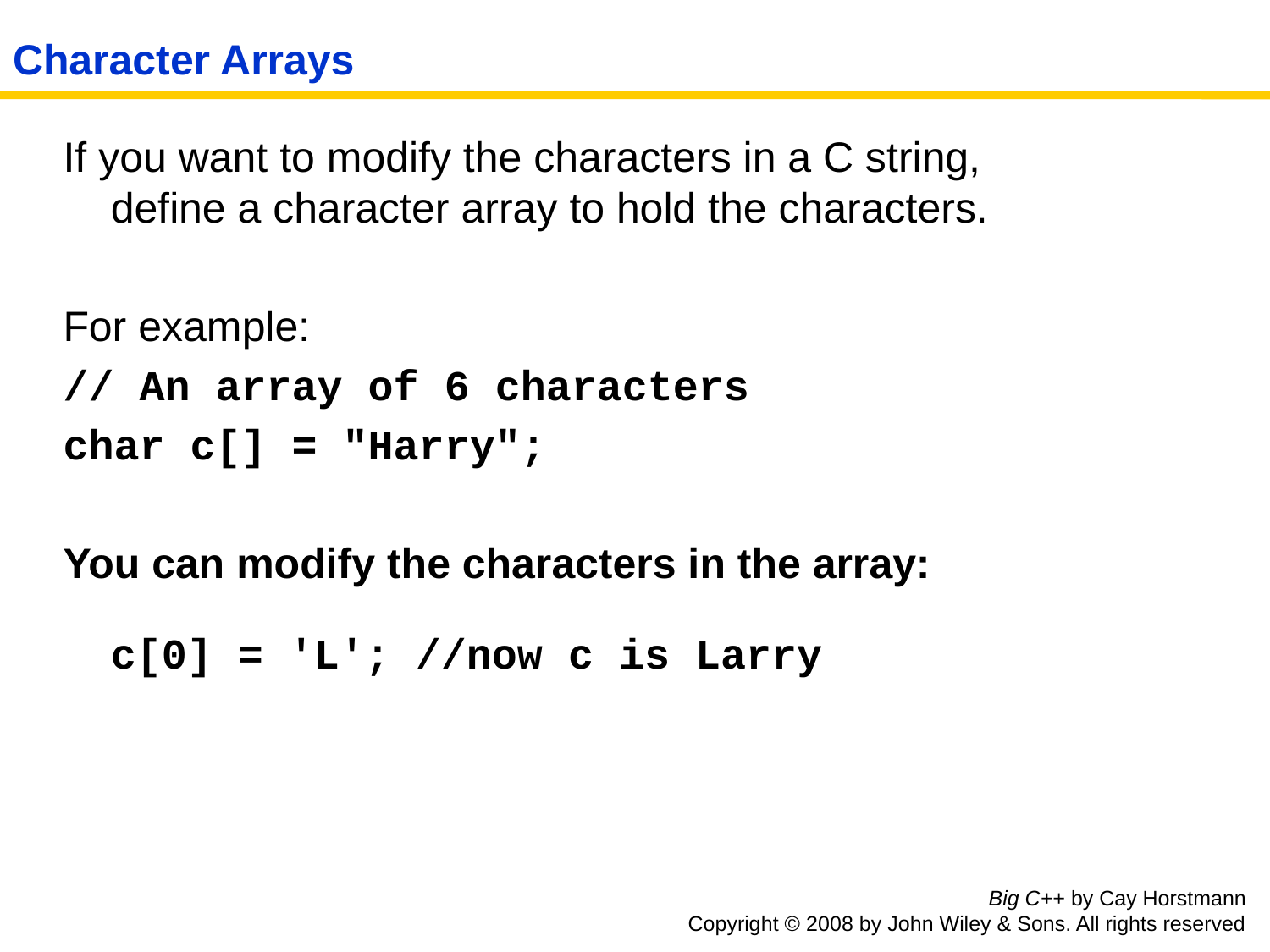

# Character Arrays
If you want to modify the characters in a C string,
define a character array to hold the characters.

For example:
// An array of 6 characters
char c[] = "Harry";

You can modify the characters in the array:

	c[0] = 'L'; //now c is Larry

Big C++ by Cay Horstmann
Copyright © 2008 by John Wiley & Sons. All rights reserved